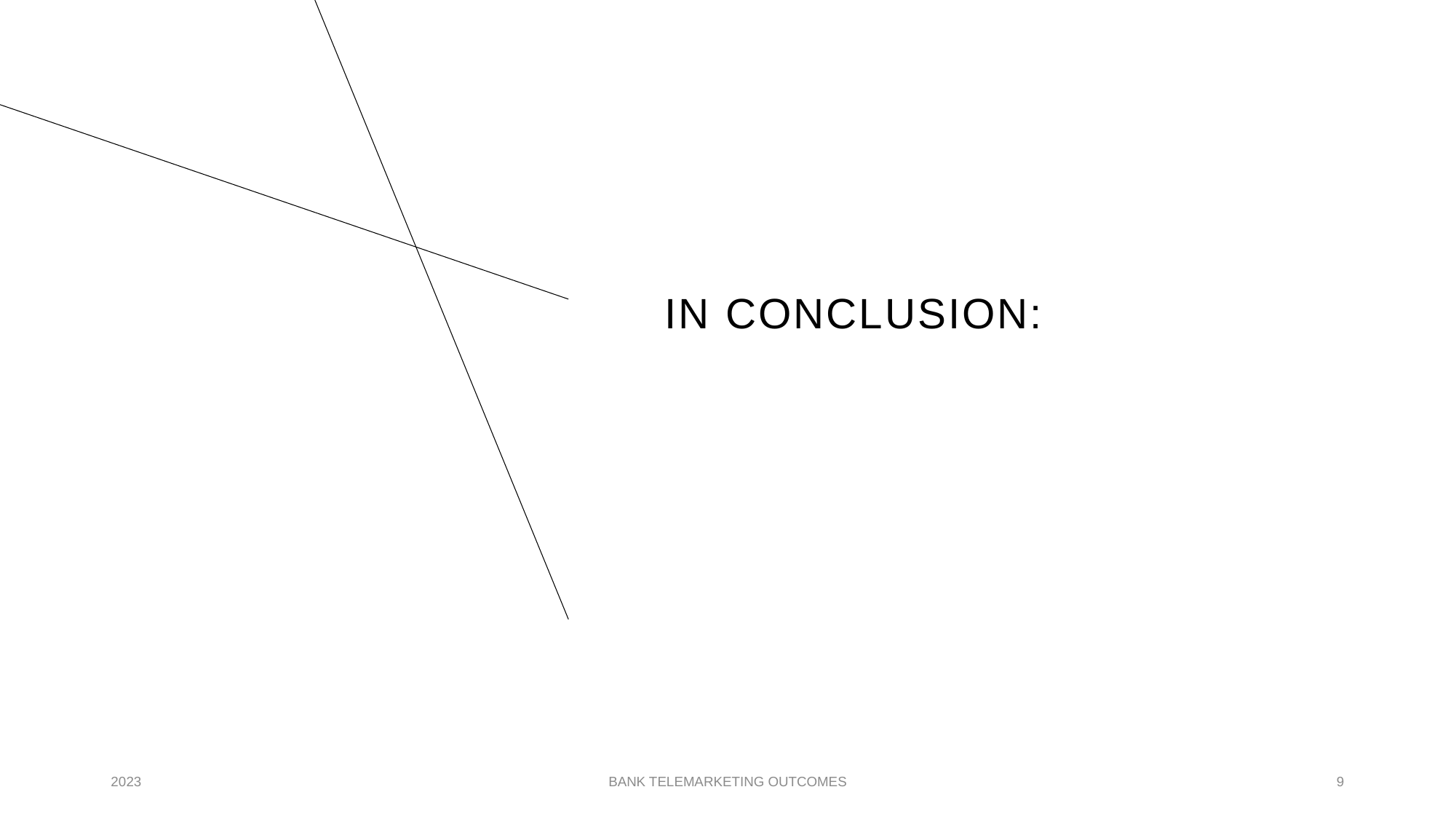

# In conclusion:

2023
BANK TELEMARKETING OUTCOMES
9